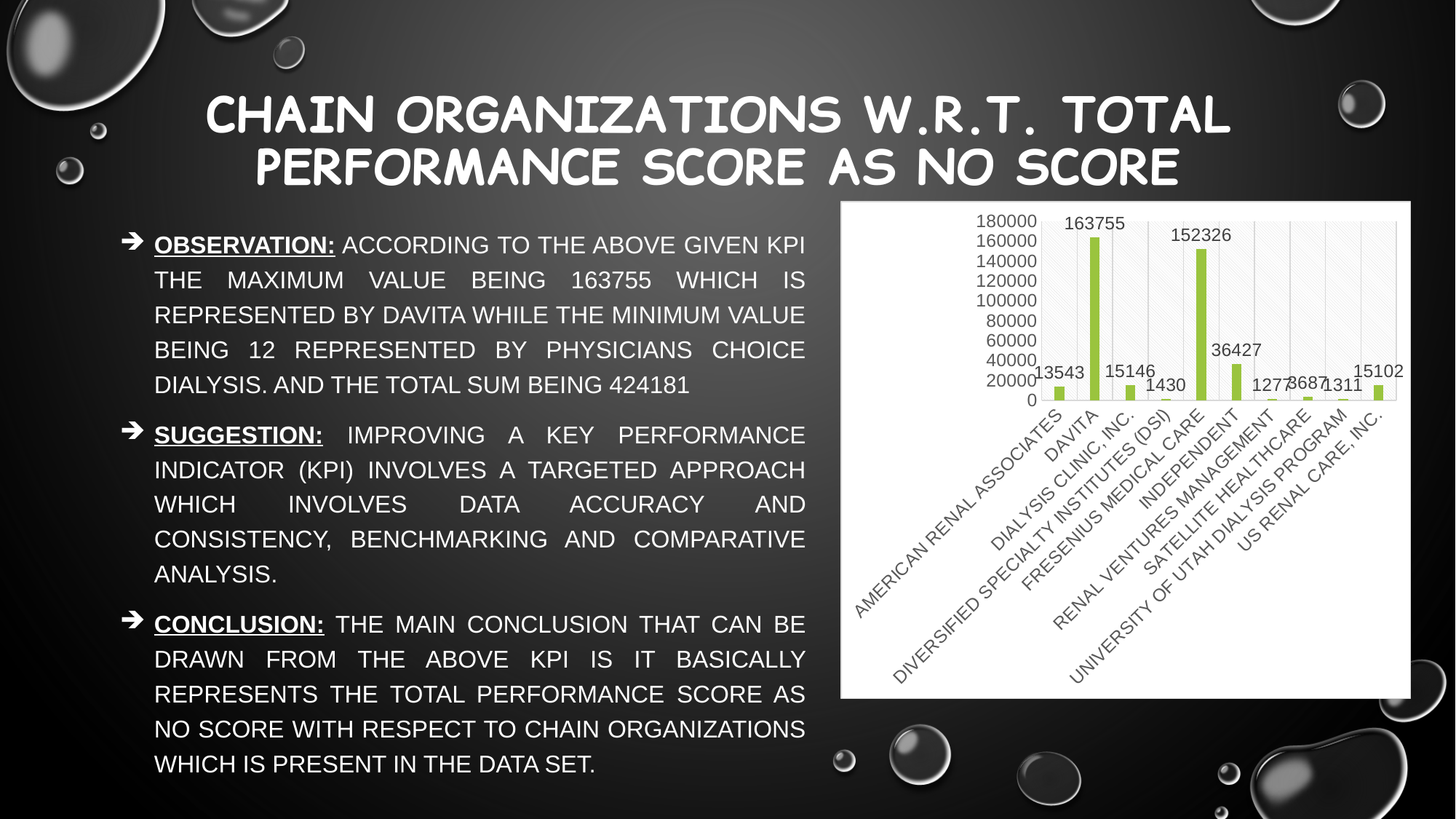

# Chain Organizations w.r.t. Total Performance Score as No Score

### Chart

| Category | Total |
|---|---|
| AMERICAN RENAL ASSOCIATES | 13543.0 |
| DAVITA | 163755.0 |
| DIALYSIS CLINIC, INC. | 15146.0 |
| DIVERSIFIED SPECIALTY INSTITUTES (DSI) | 1430.0 |
| FRESENIUS MEDICAL CARE | 152326.0 |
| INDEPENDENT | 36427.0 |
| RENAL VENTURES MANAGEMENT | 1277.0 |
| SATELLITE HEALTHCARE | 3687.0 |
| UNIVERSITY OF UTAH DIALYSIS PROGRAM | 1311.0 |
| US RENAL CARE, INC. | 15102.0 |
Observation: According to the above given KPI the maximum value being 163755 which is represented by Davita while the minimum value being 12 represented by Physicians Choice Dialysis. And the total Sum being 424181
Suggestion: Improving a Key Performance Indicator (KPI) involves a targeted approach which involves Data Accuracy and Consistency, Benchmarking and Comparative Analysis.
Conclusion: The main conclusion that can be drawn from the above KPI is it basically represents the Total Performance Score as No Score with respect to Chain organizations which is present in the data set.